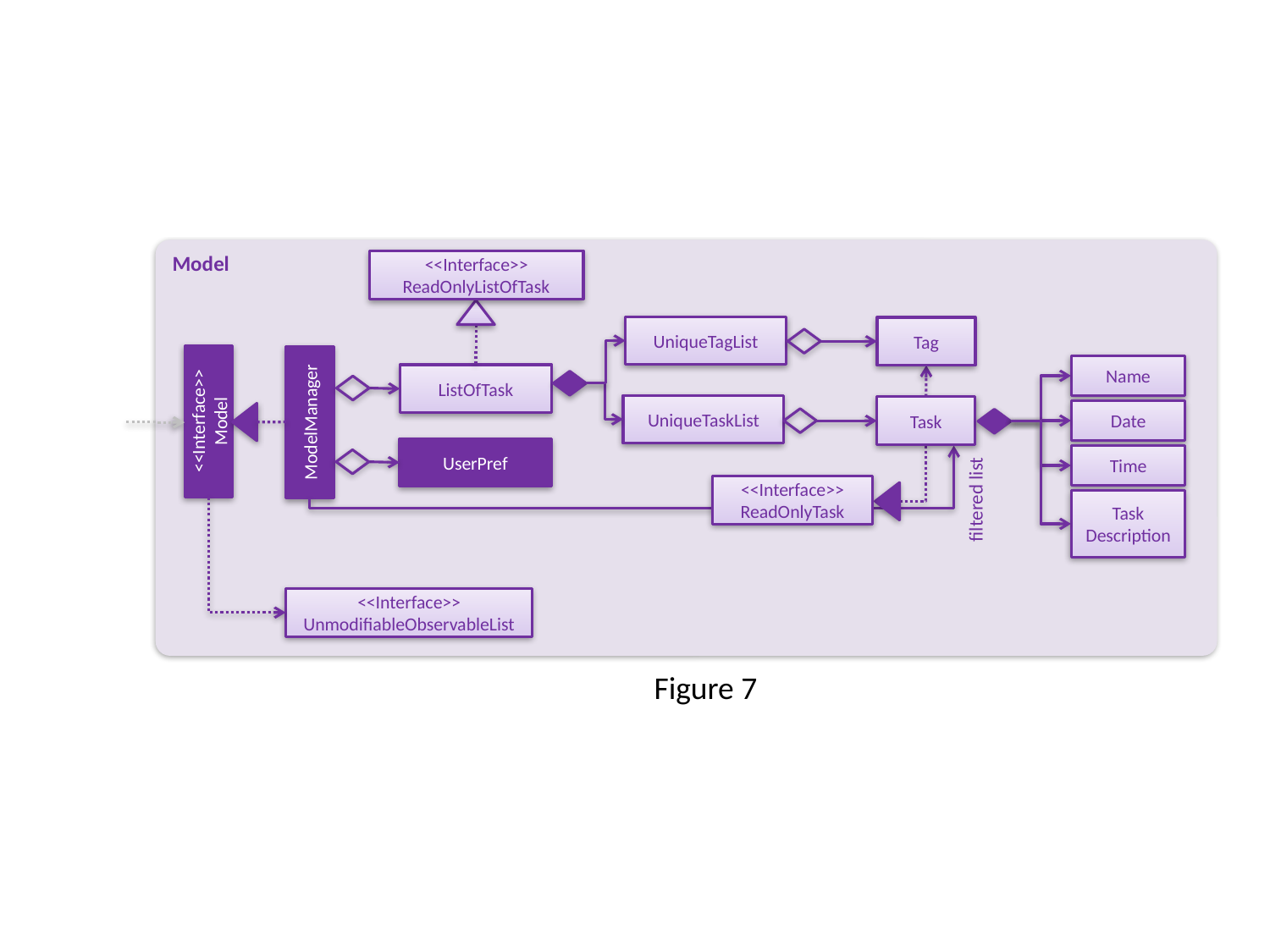

Model
<<Interface>>
ReadOnlyListOfTask

UniqueTagList
Tag

Name
ListOfTask

UniqueTaskList
Task
<<Interface>>
Model
ModelManager
Date

UserPref
Time

<<Interface>>
ReadOnlyTask
filtered list

Task Description
<<Interface>>
UnmodifiableObservableList
Figure 7